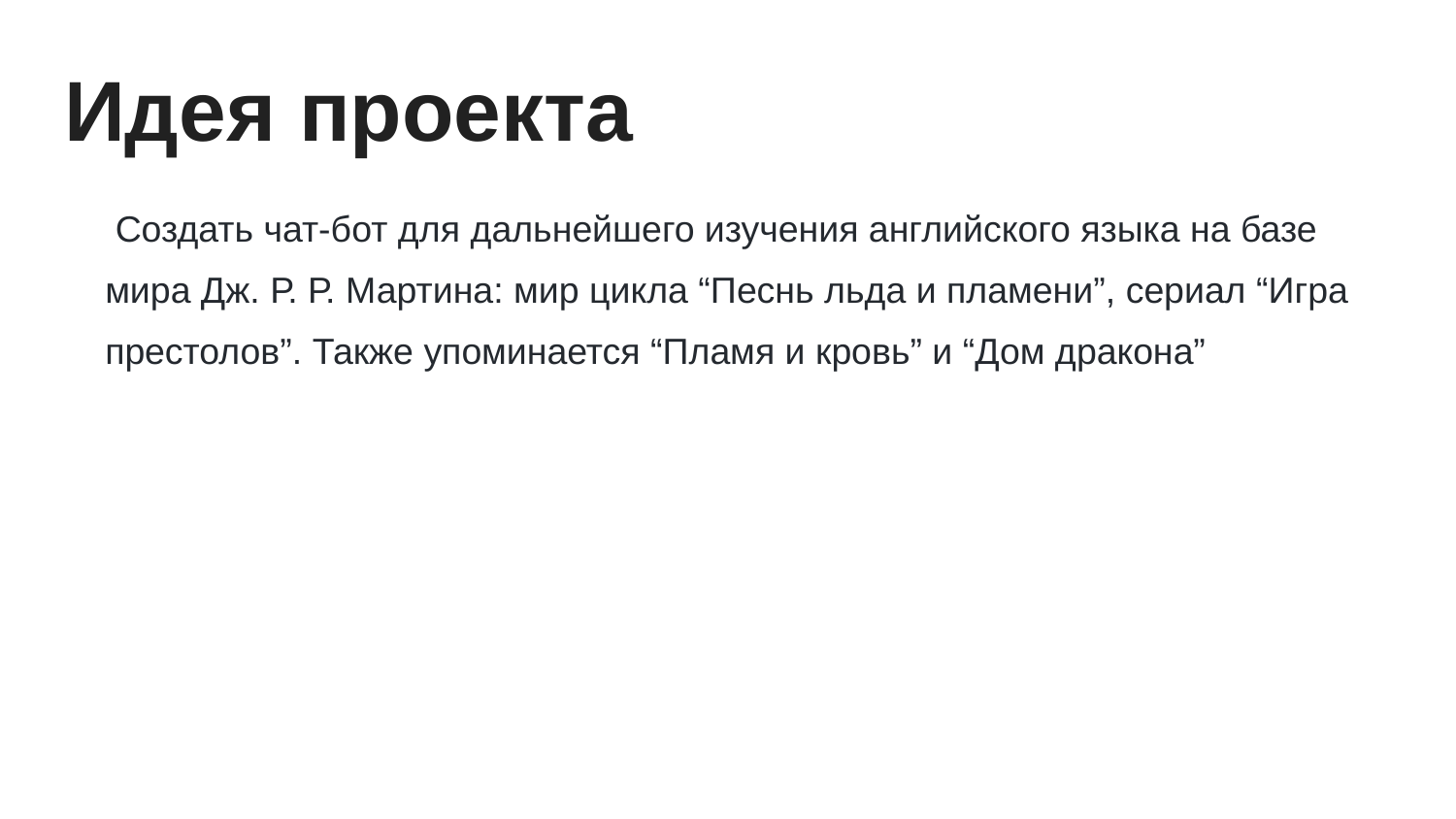

# Идея проекта
 Создать чат-бот для дальнейшего изучения английского языка на базе мира Дж. Р. Р. Мартина: мир цикла “Песнь льда и пламени”, сериал “Игра престолов”. Также упоминается “Пламя и кровь” и “Дом дракона”